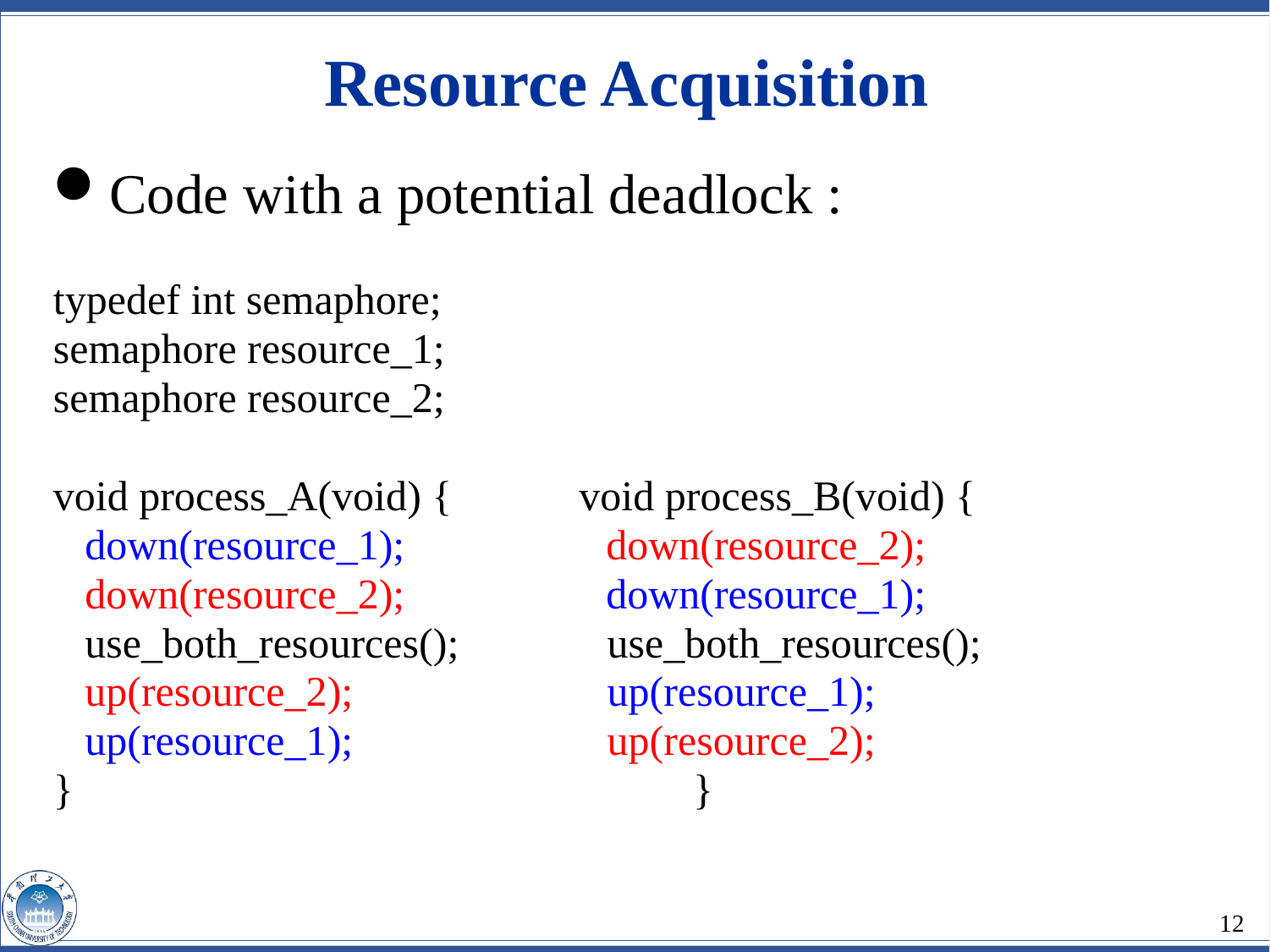

Resource Acquisition
Code with a potential deadlock :

typedef int semaphore;
semaphore resource_1;
semaphore resource_2;

void process_A(void) {            void process_B(void) {
   down(resource_1);                   down(resource_2);
   down(resource_2);                   down(resource_1);
   use_both_resources();              use_both_resources();
   up(resource_2);                        up(resource_1);
   up(resource_1);                        up(resource_2);
} 					        }
12